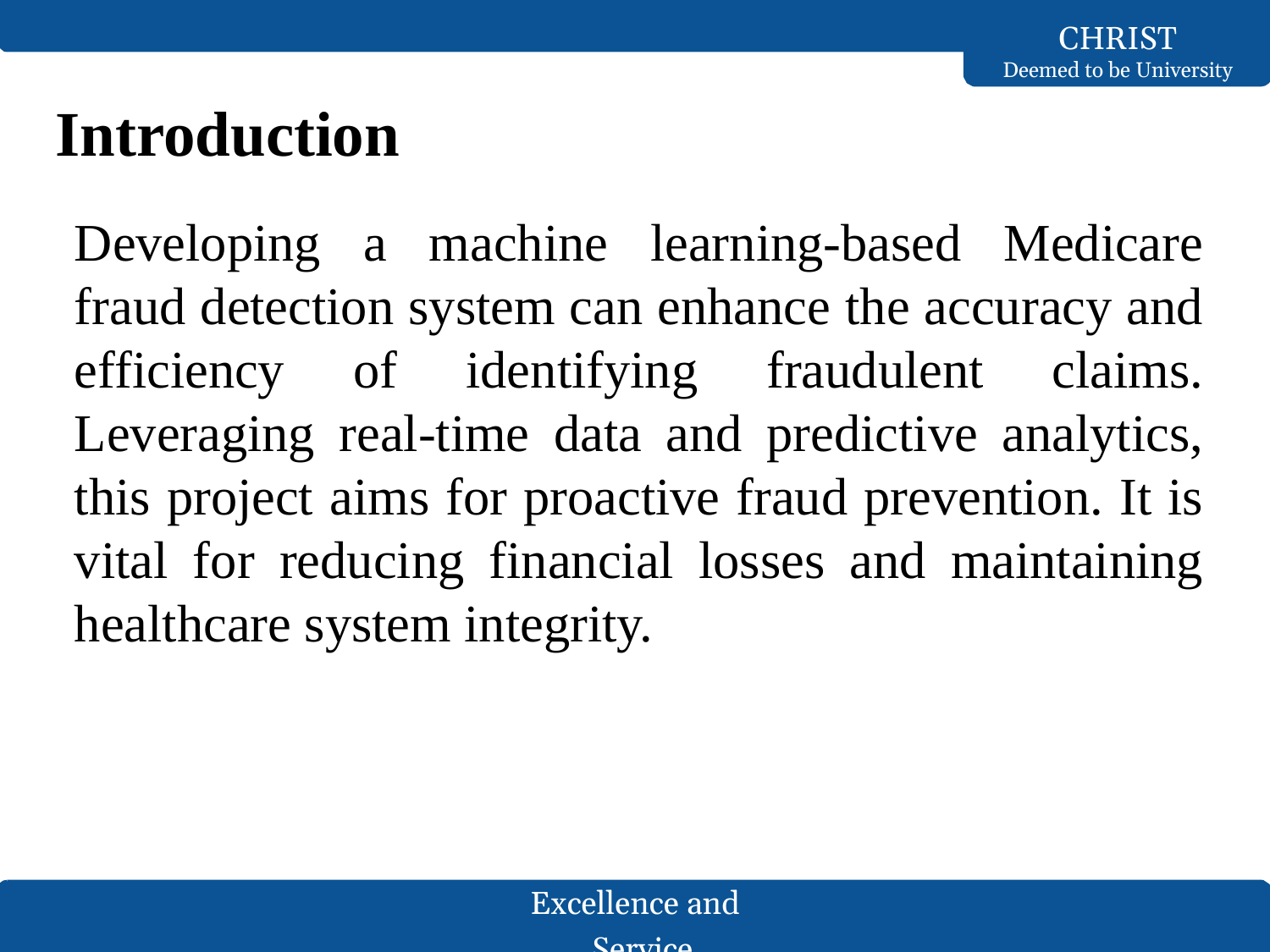

CHRIST
Deemed to be University
# Introduction
Developing a machine learning-based Medicare fraud detection system can enhance the accuracy and efficiency of identifying fraudulent claims. Leveraging real-time data and predictive analytics, this project aims for proactive fraud prevention. It is vital for reducing financial losses and maintaining healthcare system integrity.
Excellence and  Service